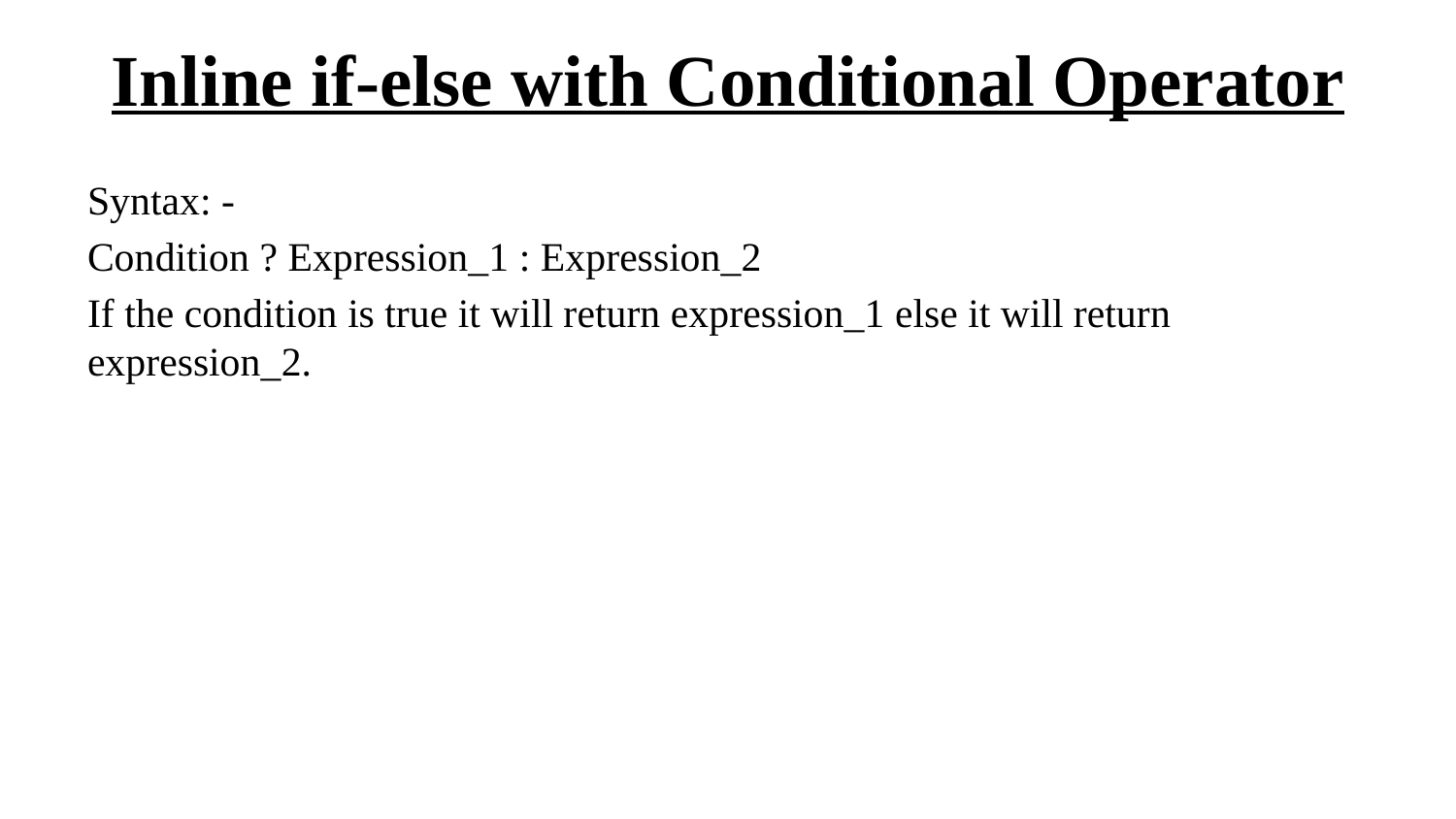

# Inline if-else with Conditional Operator
Syntax: -
Condition ? Expression_1 : Expression_2
If the condition is true it will return expression_1 else it will return expression_2.